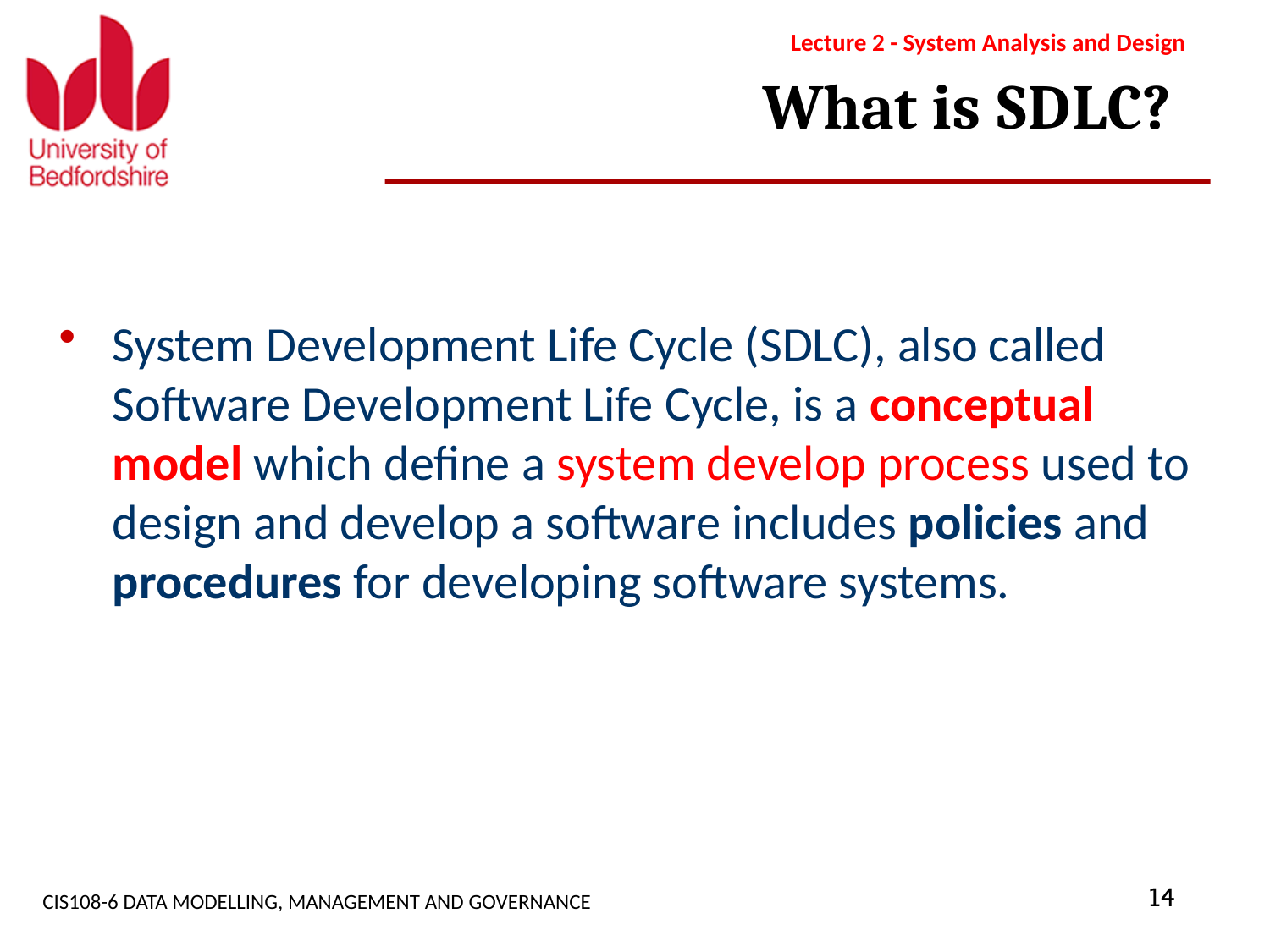

Lecture 2 - System Analysis and Design
# What is SDLC?
System Development Life Cycle (SDLC), also called Software Development Life Cycle, is a conceptual model which define a system develop process used to design and develop a software includes policies and procedures for developing software systems.
CIS108-6 DATA MODELLING, MANAGEMENT AND GOVERNANCE